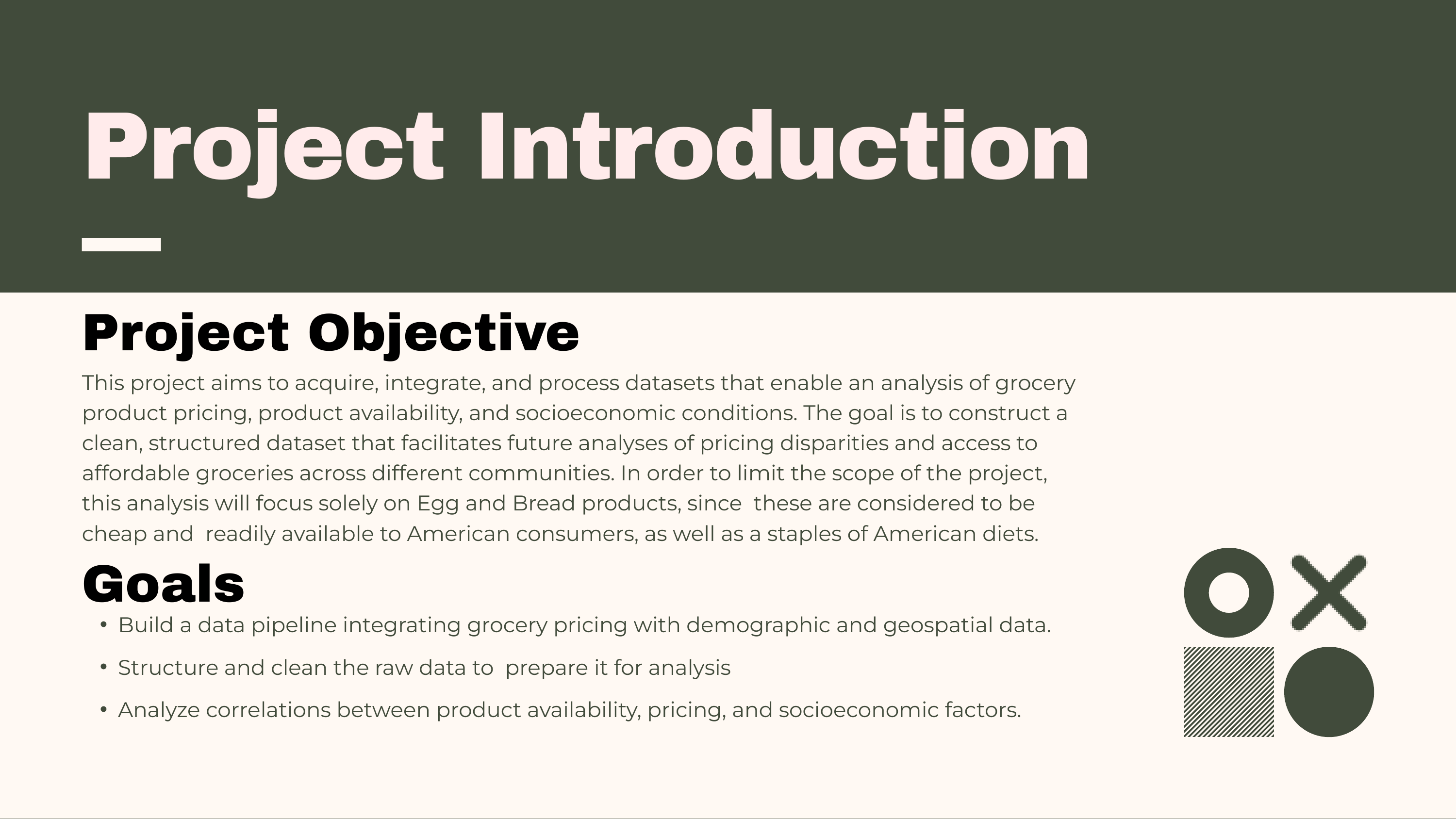

Project Introduction

Project Objective

This project aims to acquire, integrate, and process datasets that enable an analysis of grocery product pricing, product availability, and socioeconomic conditions. The goal is to construct a clean, structured dataset that facilitates future analyses of pricing disparities and access to affordable groceries across different communities. In order to limit the scope of the project, this analysis will focus solely on Egg and Bread products, since  these are considered to be cheap and  readily available to American consumers, as well as a staples of American diets.
Goals

Build a data pipeline integrating grocery pricing with demographic and geospatial data.
Structure and clean the raw data to  prepare it for analysis
Analyze correlations between product availability, pricing, and socioeconomic factors.